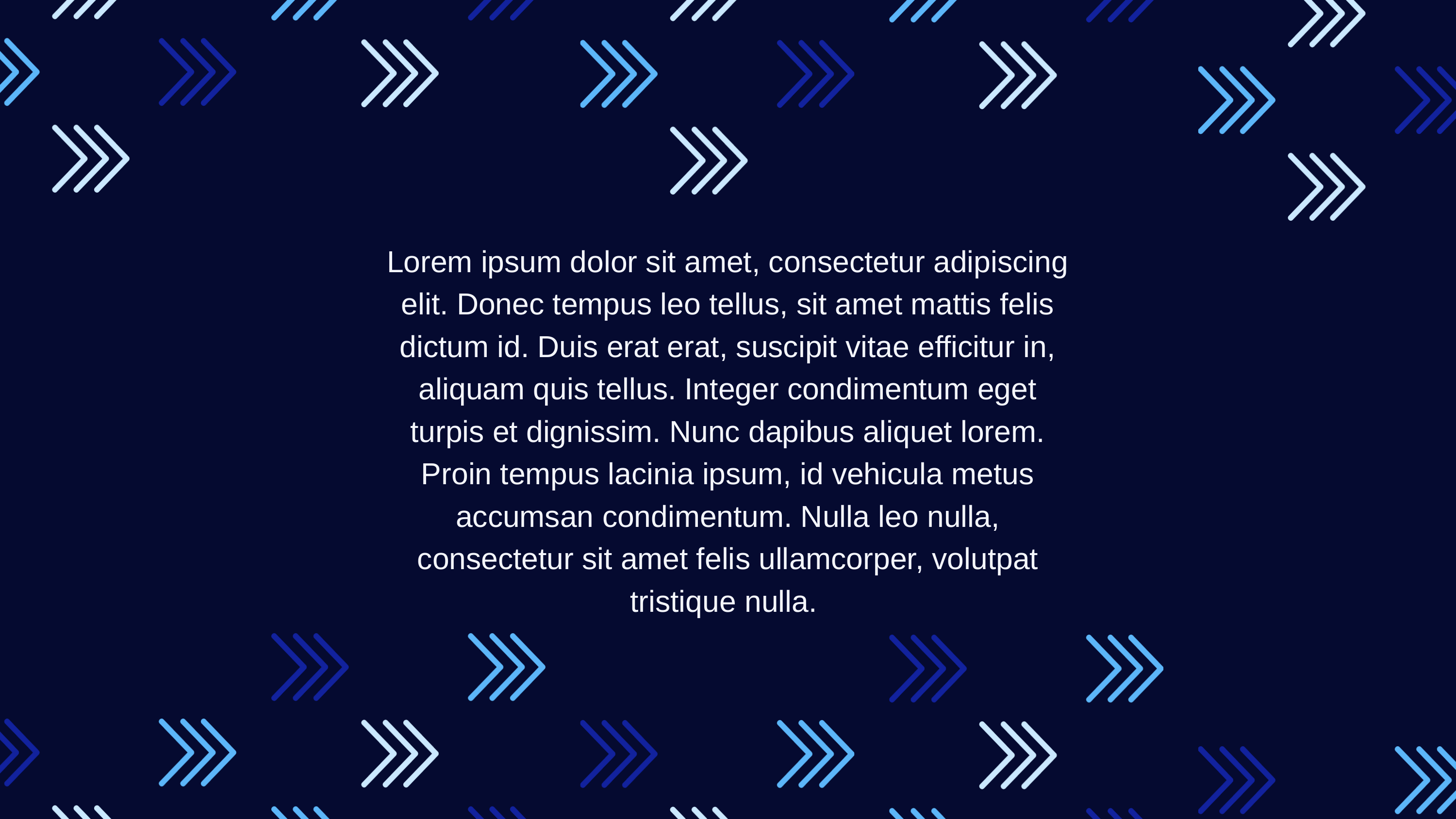

Lorem ipsum dolor sit amet, consectetur adipiscing elit. Donec tempus leo tellus, sit amet mattis felis dictum id. Duis erat erat, suscipit vitae efficitur in, aliquam quis tellus. Integer condimentum eget turpis et dignissim. Nunc dapibus aliquet lorem. Proin tempus lacinia ipsum, id vehicula metus accumsan condimentum. Nulla leo nulla, consectetur sit amet felis ullamcorper, volutpat tristique nulla.